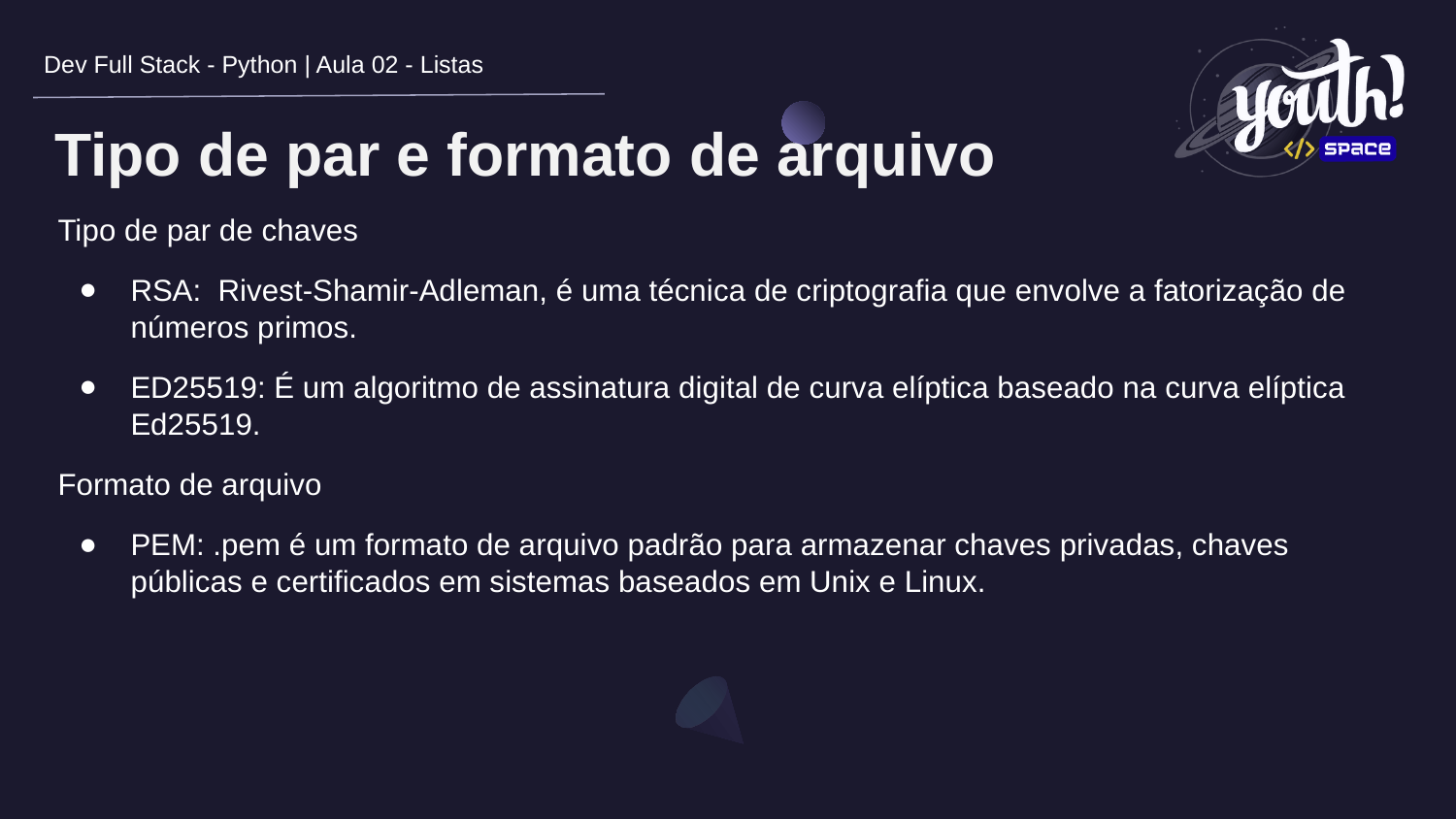

Dev Full Stack - Python | Aula 02 - Listas
# Tipo de par e formato de arquivo
Tipo de par de chaves
RSA:  Rivest-Shamir-Adleman, é uma técnica de criptografia que envolve a fatorização de números primos.
ED25519: É um algoritmo de assinatura digital de curva elíptica baseado na curva elíptica Ed25519.
Formato de arquivo
PEM: .pem é um formato de arquivo padrão para armazenar chaves privadas, chaves públicas e certificados em sistemas baseados em Unix e Linux.